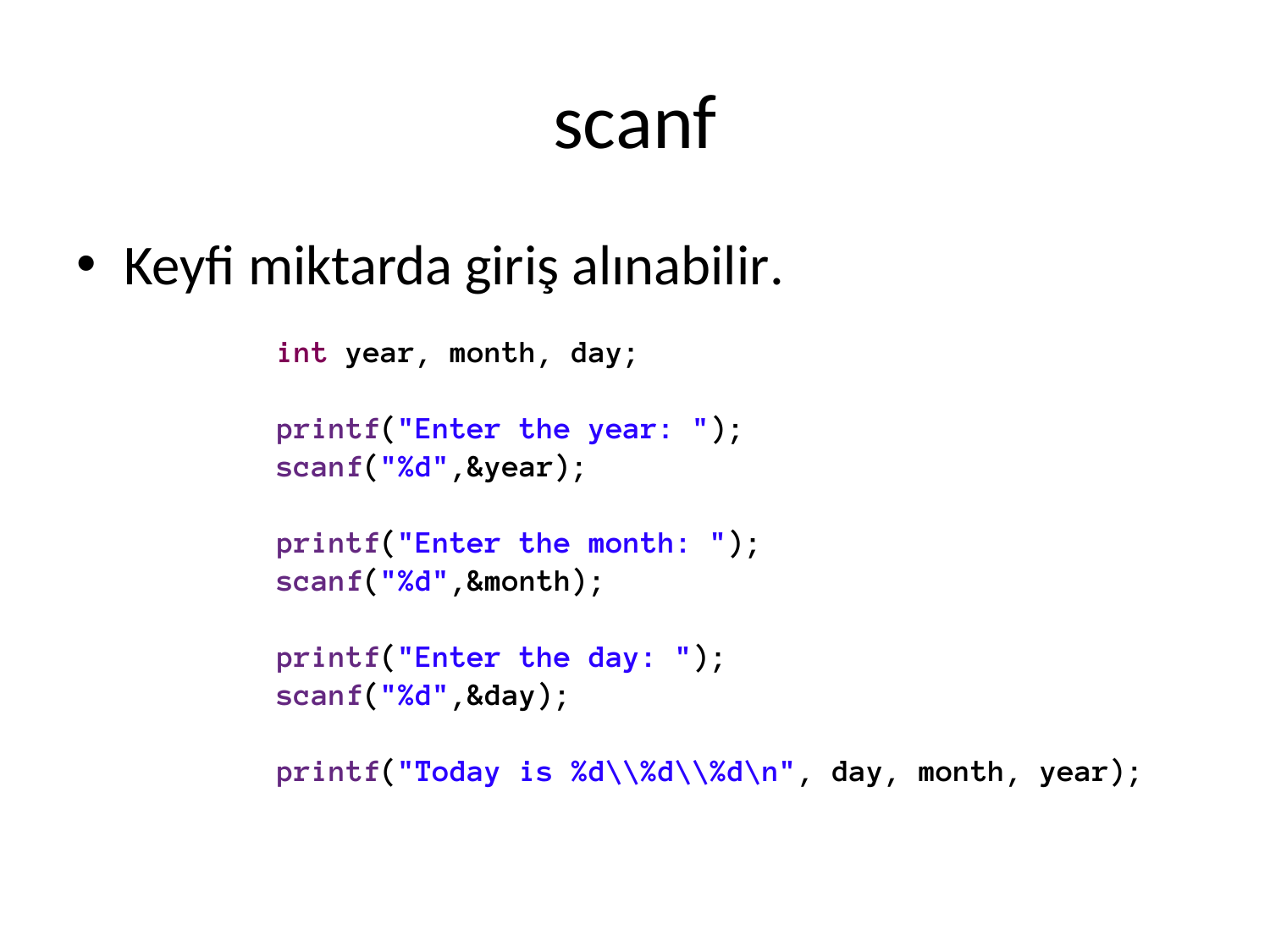

# scanf
Keyfi miktarda giriş alınabilir.
int year, month, day;

printf("Enter the year: ");
scanf("%d",&year);

printf("Enter the month: ");
scanf("%d",&month);

printf("Enter the day: ");
scanf("%d",&day);

printf("Today is %d\\%d\\%d\n", day, month, year);